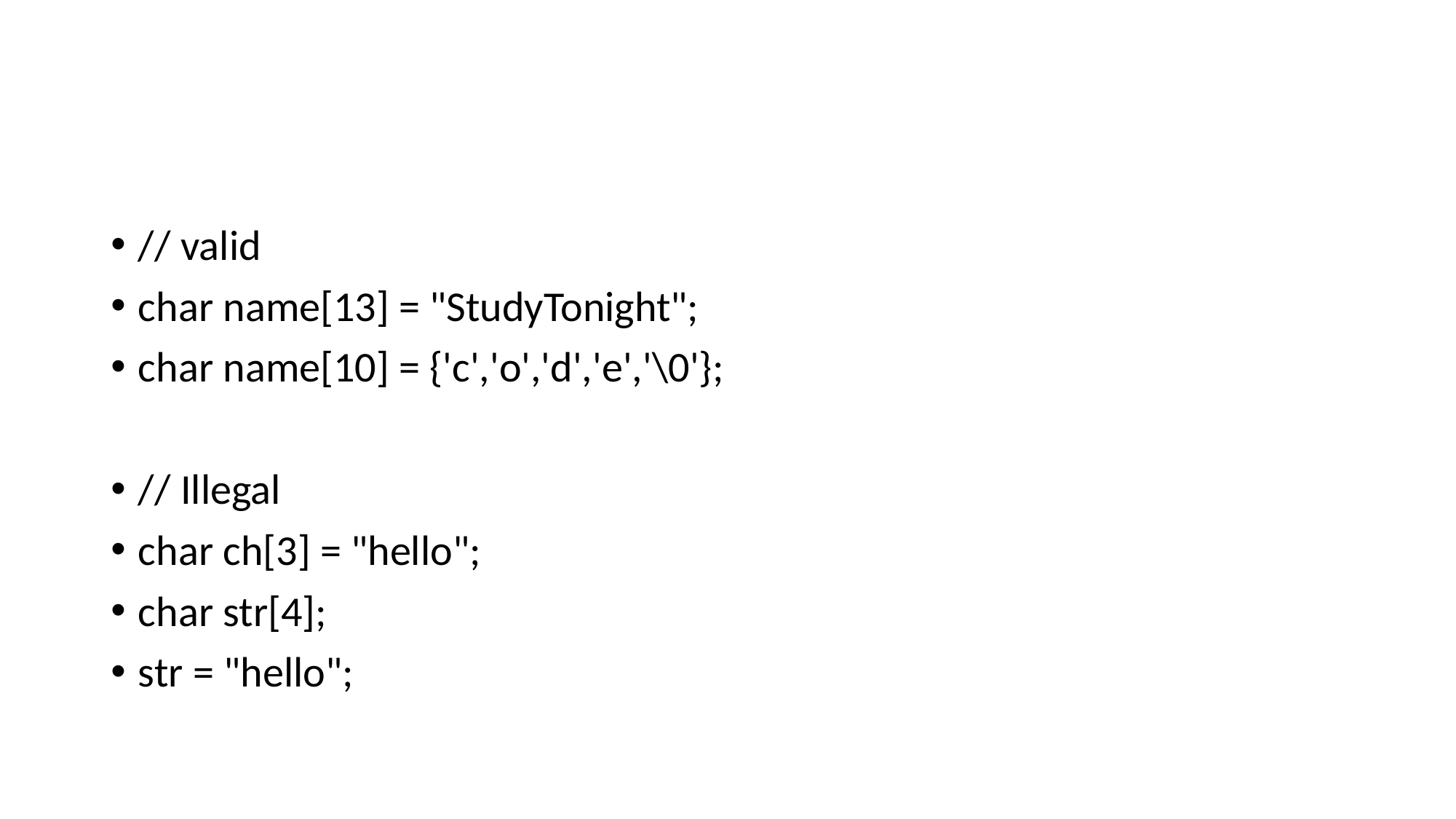

#
// valid
char name[13] = "StudyTonight";
char name[10] = {'c','o','d','e','\0'};

// Illegal
char ch[3] = "hello";
char str[4];
str = "hello";